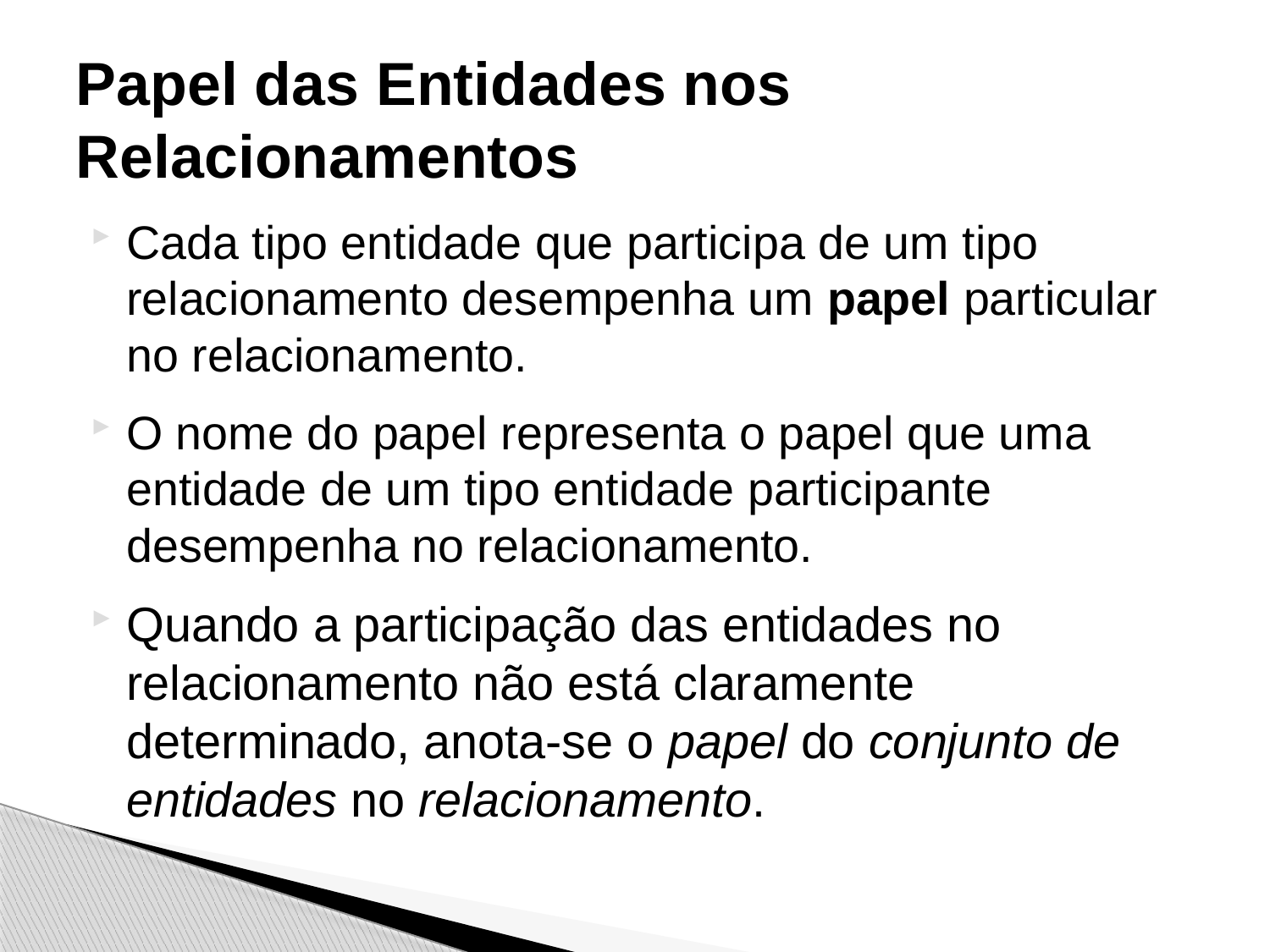

# Papel das Entidades nos Relacionamentos
Cada tipo entidade que participa de um tipo relacionamento desempenha um papel particular no relacionamento.
O nome do papel representa o papel que uma entidade de um tipo entidade participante desempenha no relacionamento.
Quando a participação das entidades no relacionamento não está claramente determinado, anota-se o papel do conjunto de entidades no relacionamento.